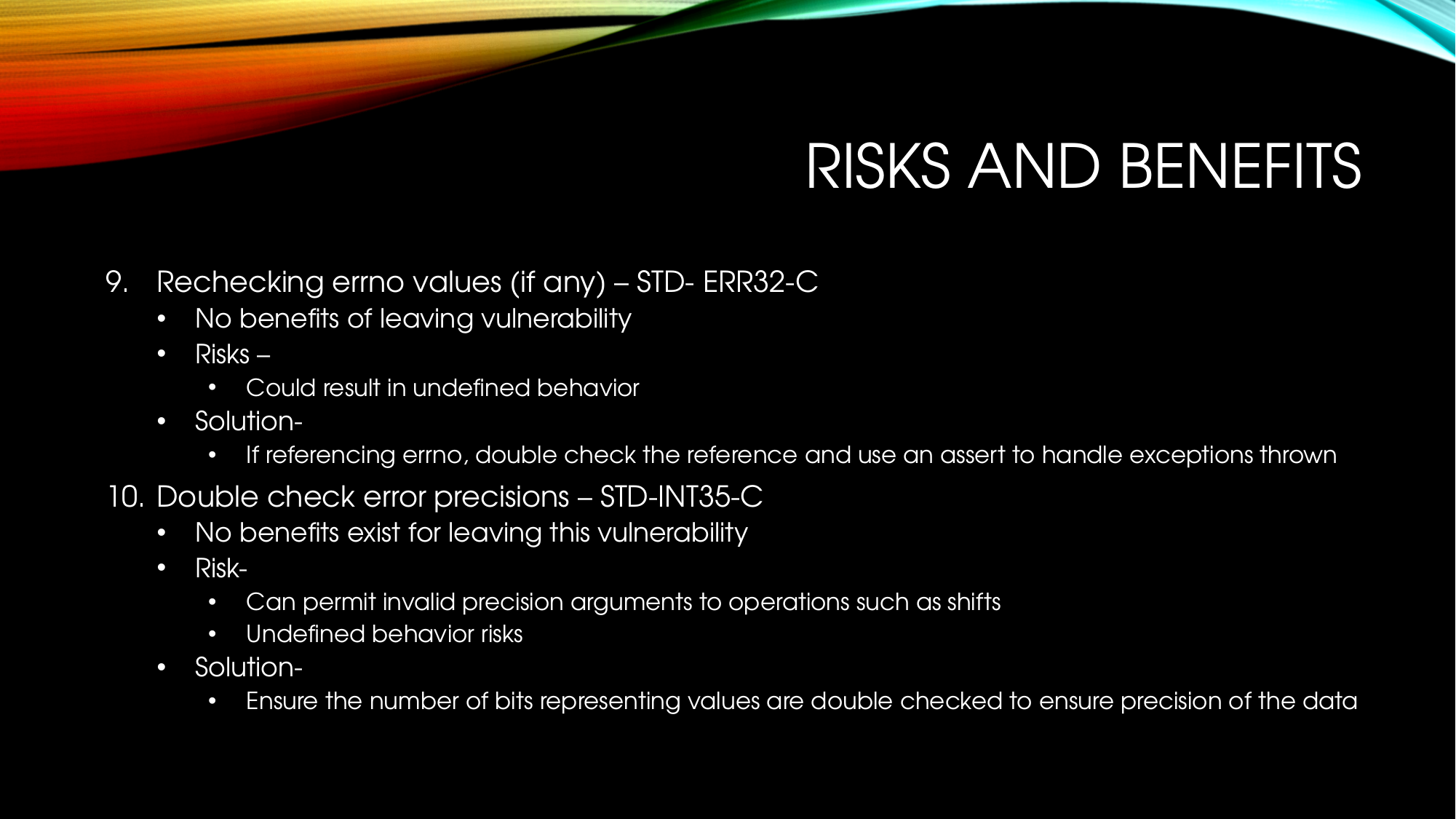

# RISKS AND BENEFITS
Rechecking errno values (if any) – STD- ERR32-C
No benefits of leaving vulnerability
Risks –
Could result in undefined behavior
Solution-
If referencing errno, double check the reference and use an assert to handle exceptions thrown
Double check error precisions – STD-INT35-C
No benefits exist for leaving this vulnerability
Risk-
Can permit invalid precision arguments to operations such as shifts
Undefined behavior risks
Solution-
Ensure the number of bits representing values are double checked to ensure precision of the data